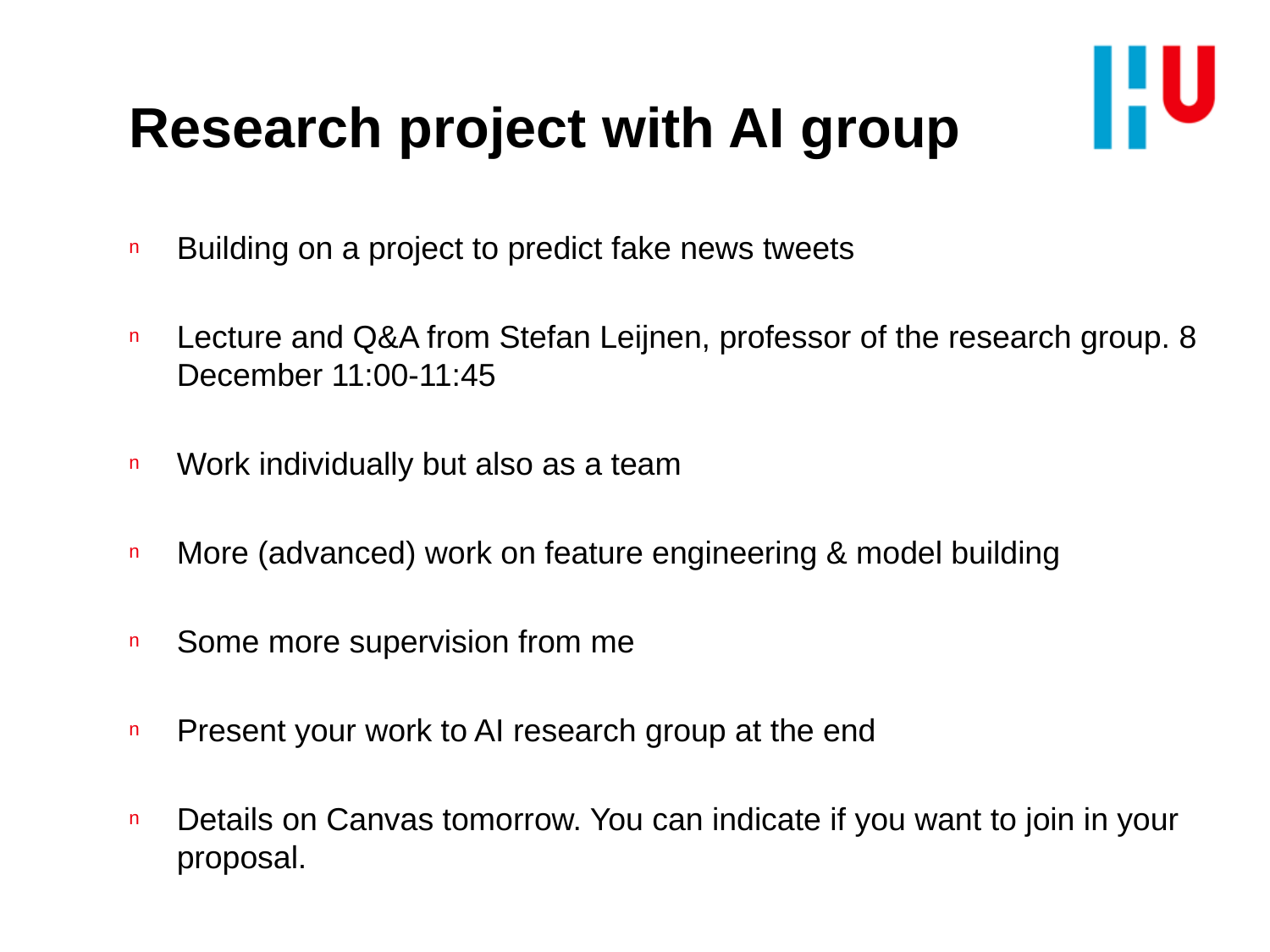

# Research project with AI group
Building on a project to predict fake news tweets

Lecture and Q&A from Stefan Leijnen, professor of the research group. 8 December 11:00-11:45

Work individually but also as a team

More (advanced) work on feature engineering & model building

Some more supervision from me

Present your work to AI research group at the end

Details on Canvas tomorrow. You can indicate if you want to join in your proposal.

Differences with regular assignment:
It's more challenging
You get a little more